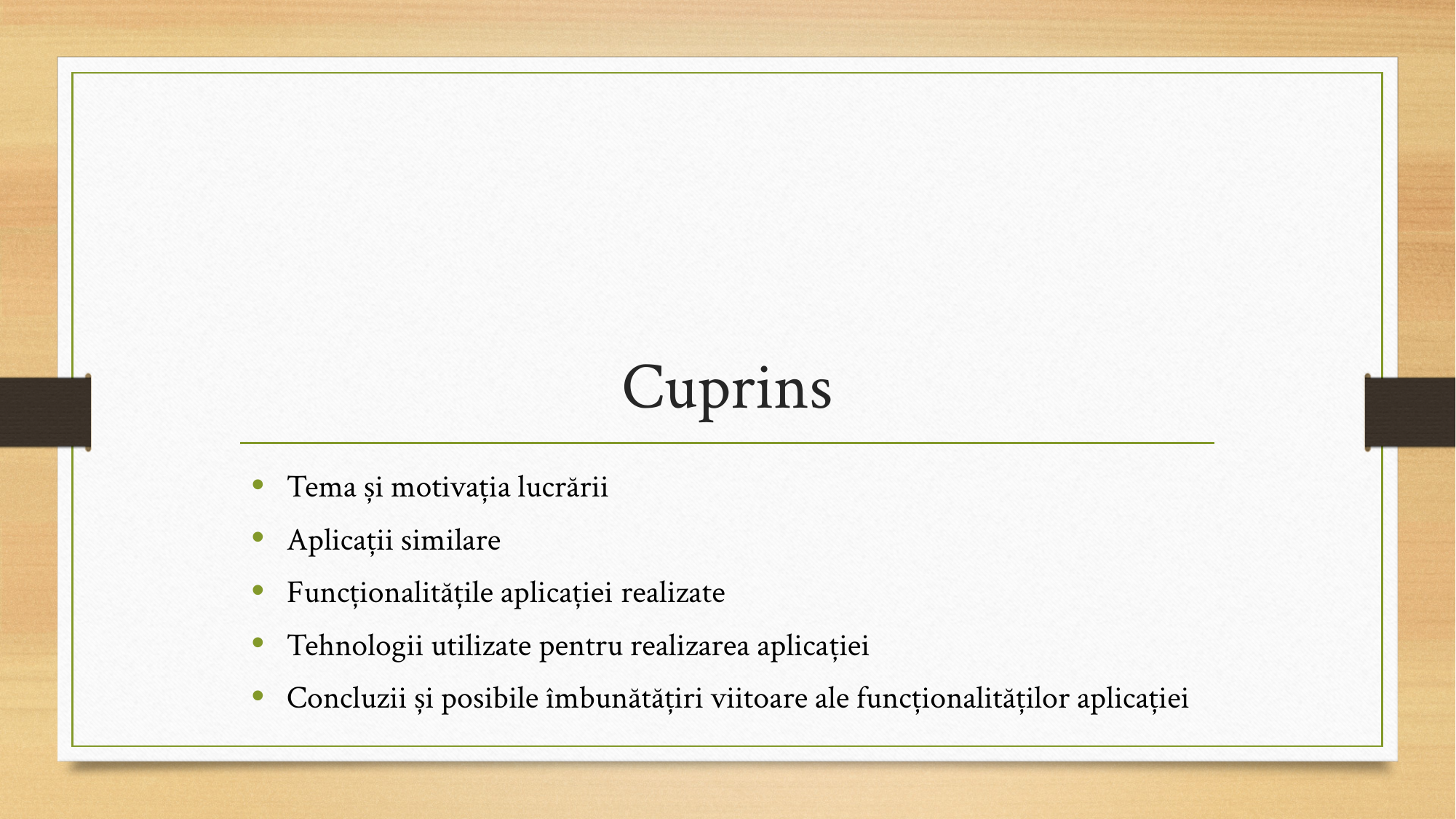

# Cuprins
Tema și motivația lucrării
Aplicații similare
Funcționalitățile aplicației realizate
Tehnologii utilizate pentru realizarea aplicației
Concluzii și posibile îmbunătățiri viitoare ale funcționalităților aplicației